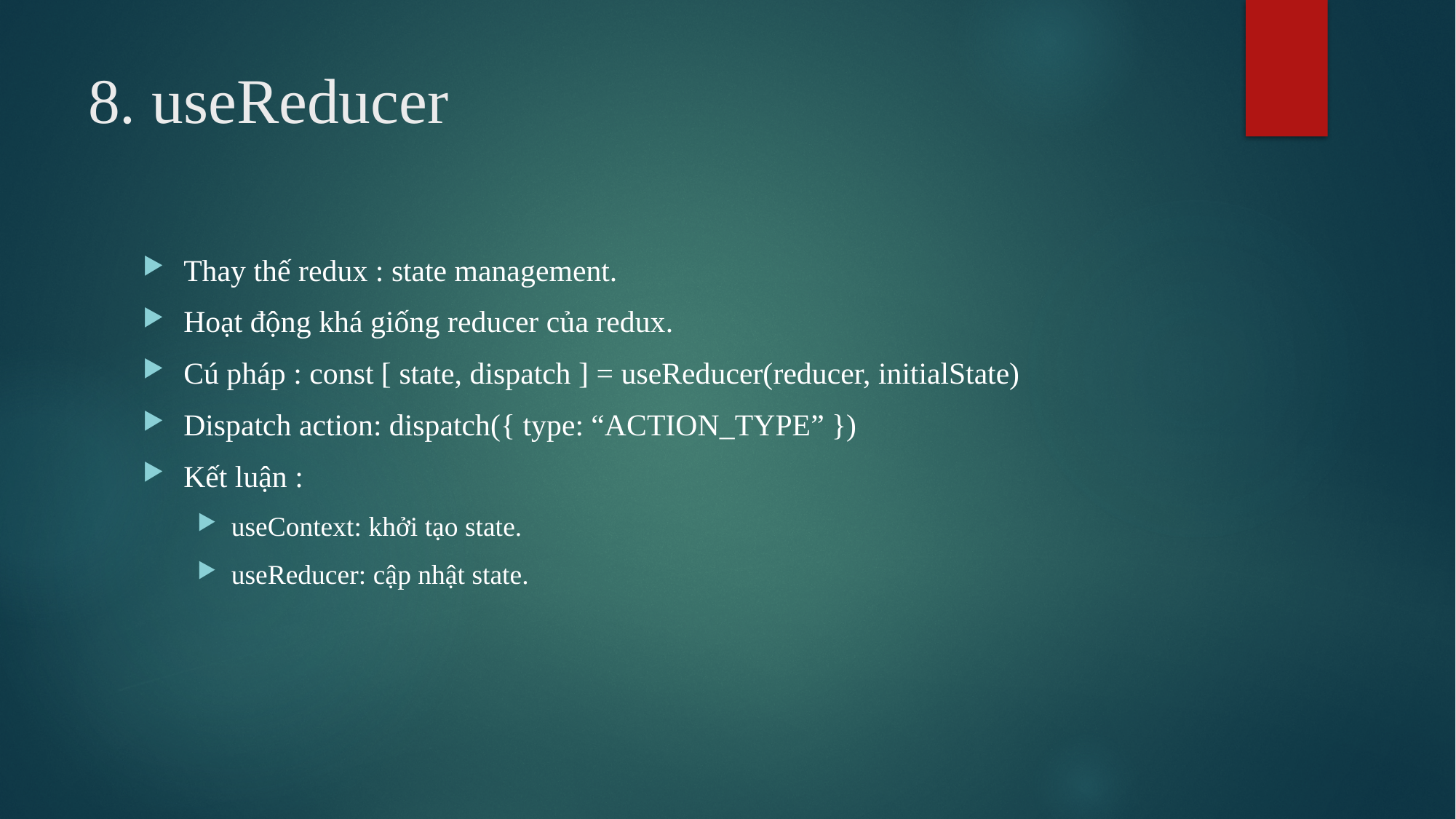

# 8. useReducer
Thay thế redux : state management.
Hoạt động khá giống reducer của redux.
Cú pháp : const [ state, dispatch ] = useReducer(reducer, initialState)
Dispatch action: dispatch({ type: “ACTION_TYPE” })
Kết luận :
useContext: khởi tạo state.
useReducer: cập nhật state.